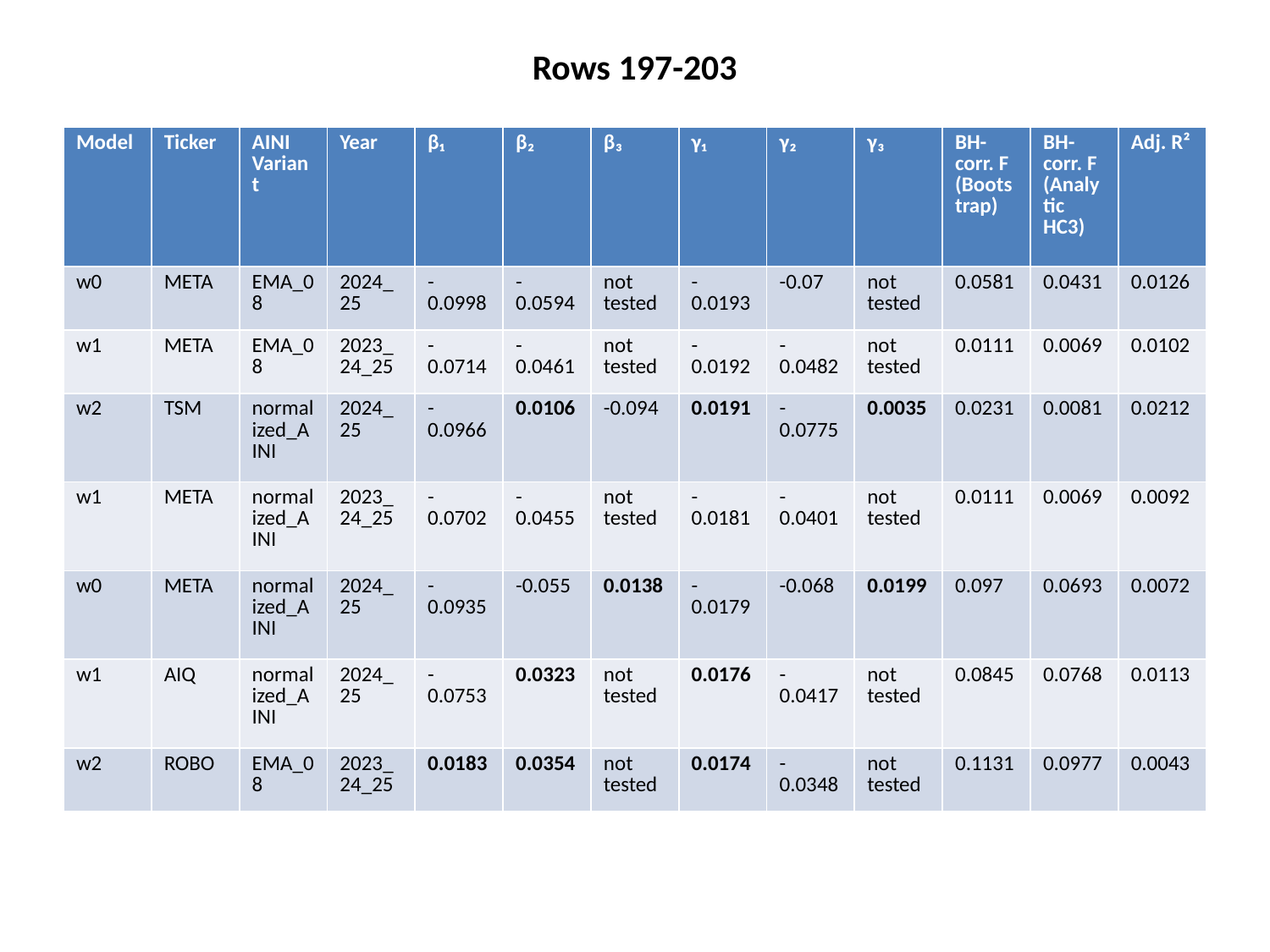

Rows 197-203
#
| Model | Ticker | AINI Variant | Year | β₁ | β₂ | β₃ | γ₁ | γ₂ | γ₃ | BH-corr. F (Bootstrap) | BH-corr. F (Analytic HC3) | Adj. R² |
| --- | --- | --- | --- | --- | --- | --- | --- | --- | --- | --- | --- | --- |
| w0 | META | EMA\_08 | 2024\_25 | -0.0998 | -0.0594 | not tested | -0.0193 | -0.07 | not tested | 0.0581 | 0.0431 | 0.0126 |
| w1 | META | EMA\_08 | 2023\_24\_25 | -0.0714 | -0.0461 | not tested | -0.0192 | -0.0482 | not tested | 0.0111 | 0.0069 | 0.0102 |
| w2 | TSM | normalized\_AINI | 2024\_25 | -0.0966 | 0.0106 | -0.094 | 0.0191 | -0.0775 | 0.0035 | 0.0231 | 0.0081 | 0.0212 |
| w1 | META | normalized\_AINI | 2023\_24\_25 | -0.0702 | -0.0455 | not tested | -0.0181 | -0.0401 | not tested | 0.0111 | 0.0069 | 0.0092 |
| w0 | META | normalized\_AINI | 2024\_25 | -0.0935 | -0.055 | 0.0138 | -0.0179 | -0.068 | 0.0199 | 0.097 | 0.0693 | 0.0072 |
| w1 | AIQ | normalized\_AINI | 2024\_25 | -0.0753 | 0.0323 | not tested | 0.0176 | -0.0417 | not tested | 0.0845 | 0.0768 | 0.0113 |
| w2 | ROBO | EMA\_08 | 2023\_24\_25 | 0.0183 | 0.0354 | not tested | 0.0174 | -0.0348 | not tested | 0.1131 | 0.0977 | 0.0043 |